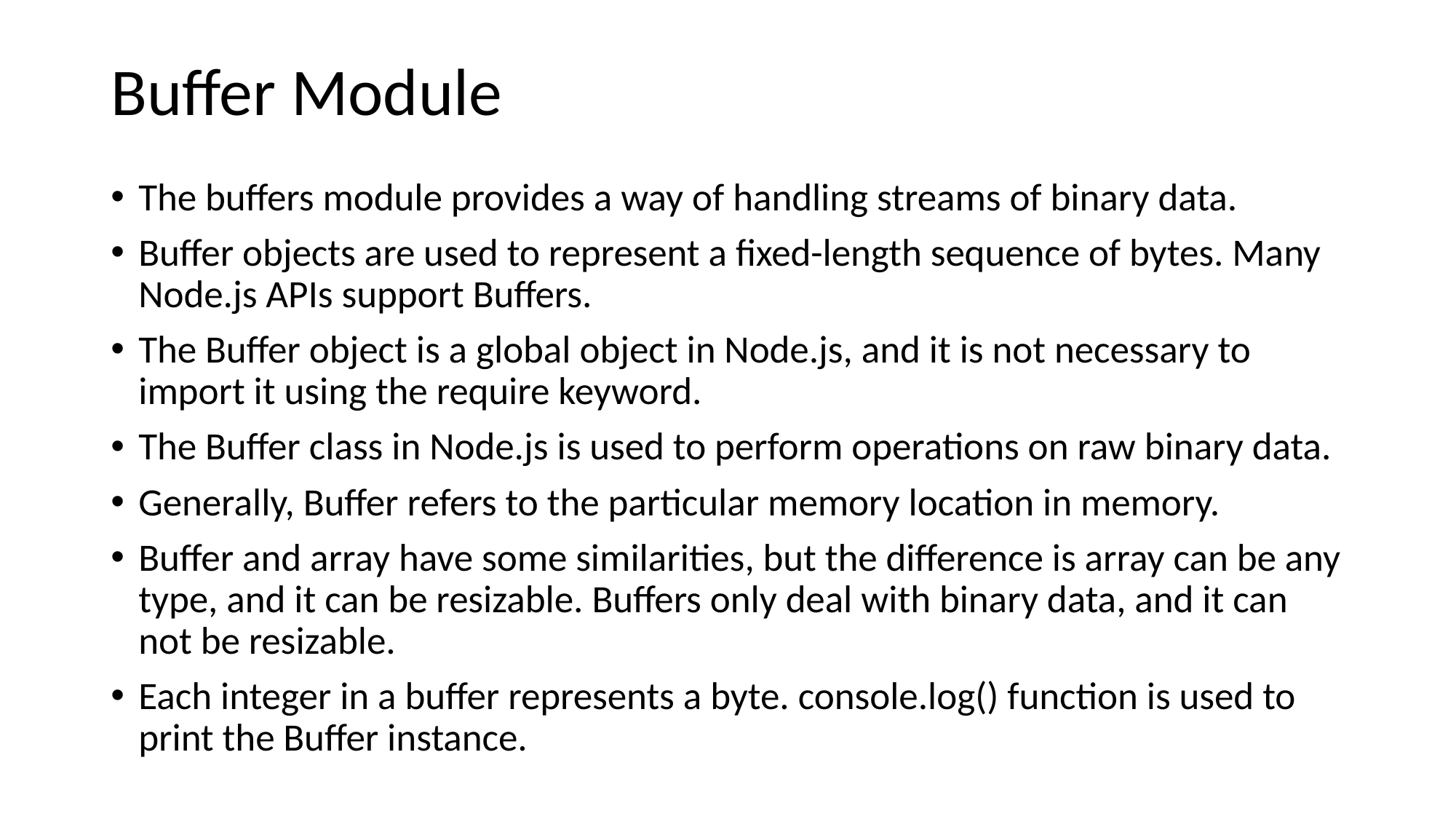

# Buffer Module
The buffers module provides a way of handling streams of binary data.
Buffer objects are used to represent a fixed-length sequence of bytes. Many Node.js APIs support Buffers.
The Buffer object is a global object in Node.js, and it is not necessary to import it using the require keyword.
The Buffer class in Node.js is used to perform operations on raw binary data.
Generally, Buffer refers to the particular memory location in memory.
Buffer and array have some similarities, but the difference is array can be any type, and it can be resizable. Buffers only deal with binary data, and it can not be resizable.
Each integer in a buffer represents a byte. console.log() function is used to print the Buffer instance.